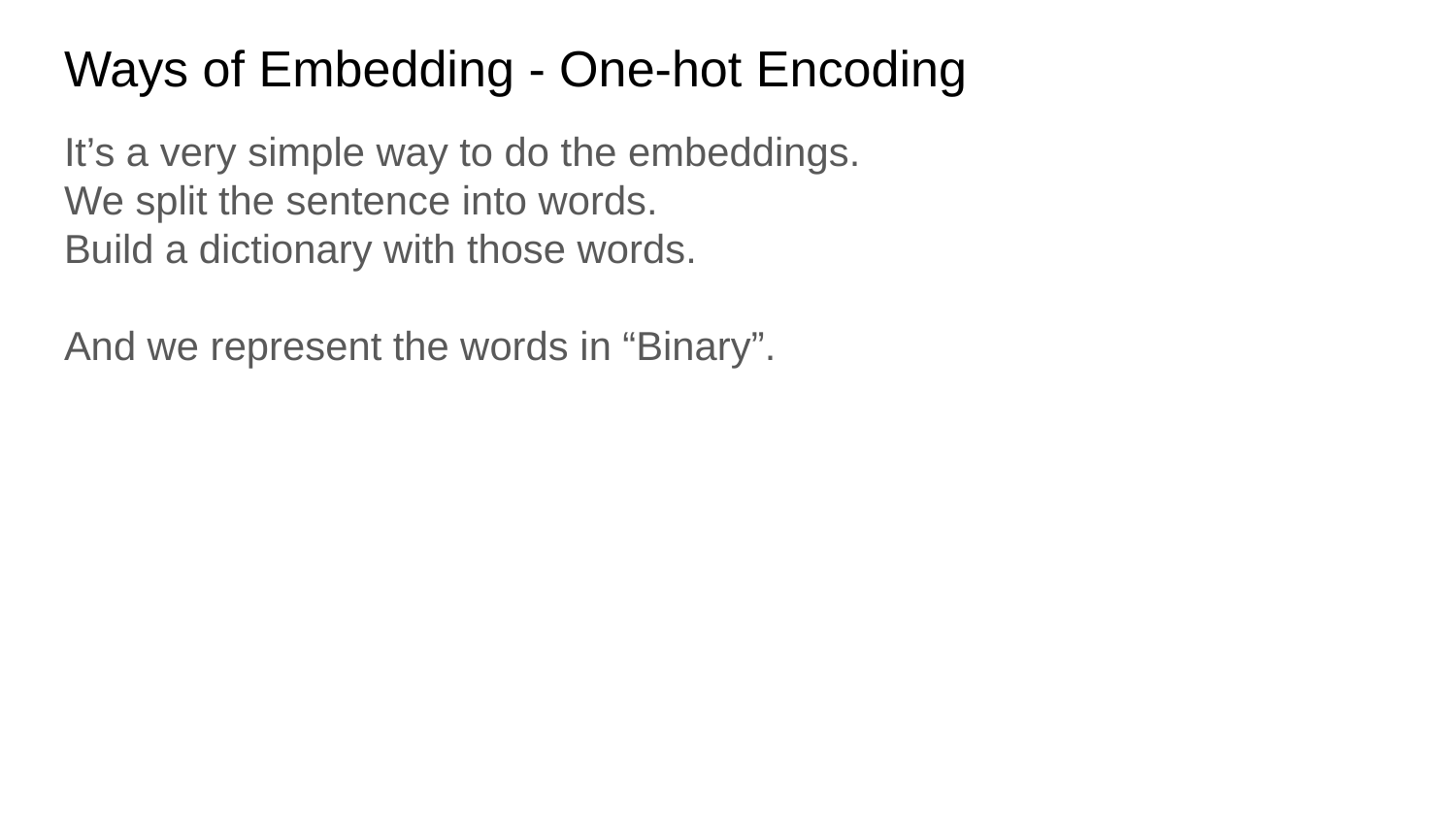

# Ways of Embedding - One-hot Encoding
It’s a very simple way to do the embeddings.
We split the sentence into words.
Build a dictionary with those words.

And we represent the words in “Binary”.